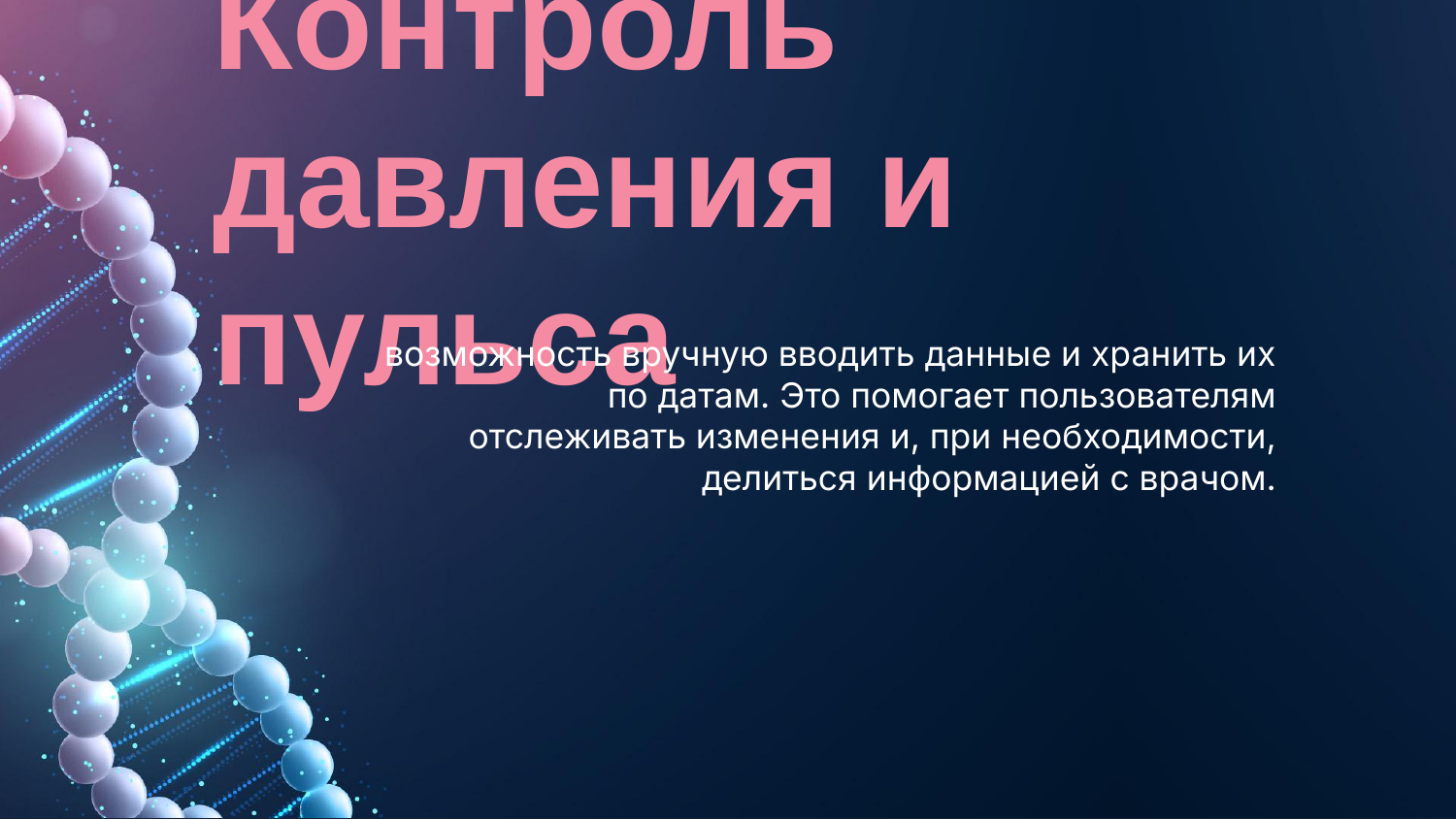

# Контроль давления и пульса
возможность вручную вводить данные и хранить их по датам. Это помогает пользователям отслеживать изменения и, при необходимости, делиться информацией с врачом.